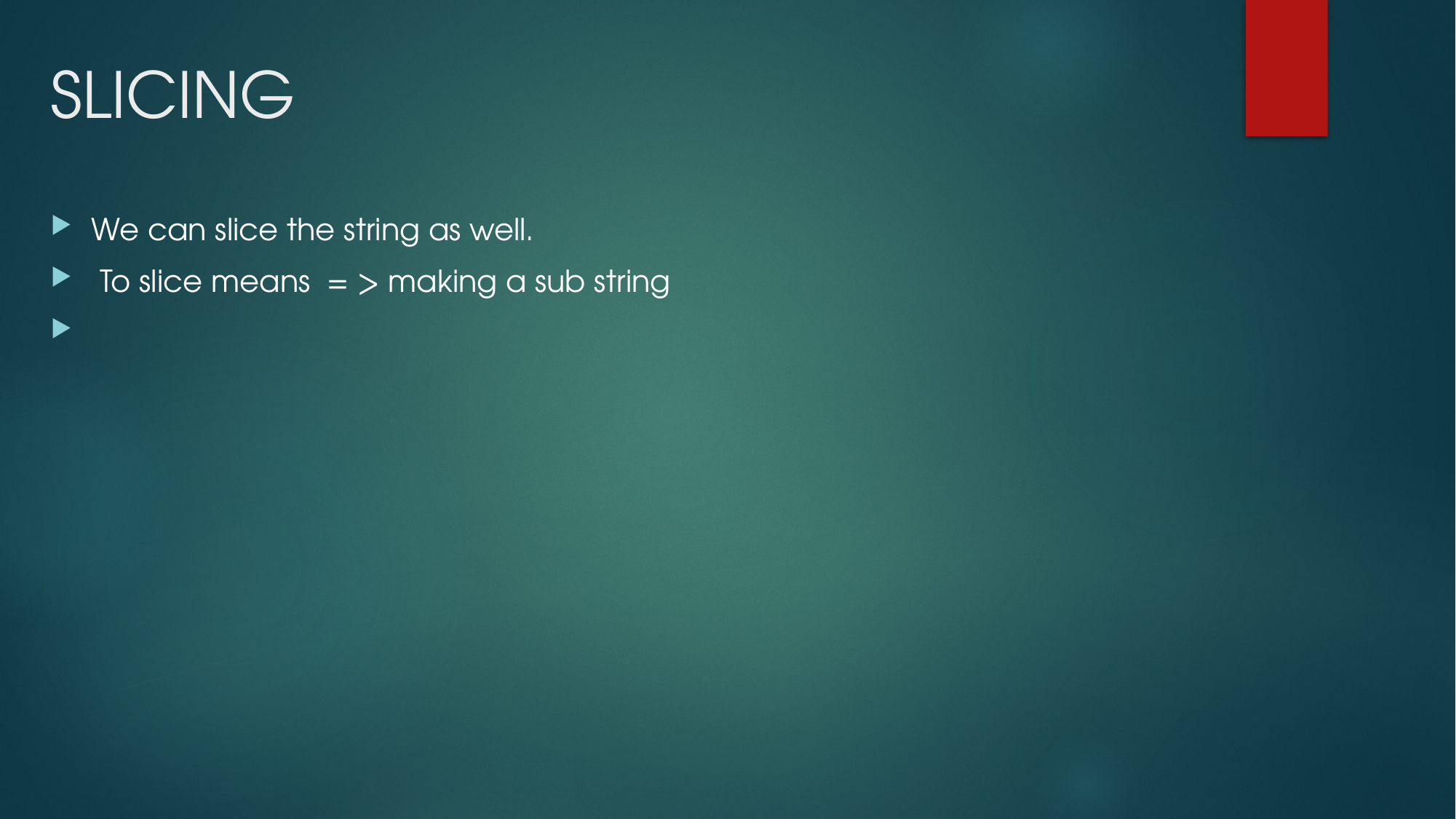

# SLICING
We can slice the string as well.
 To slice means  = > making a sub string